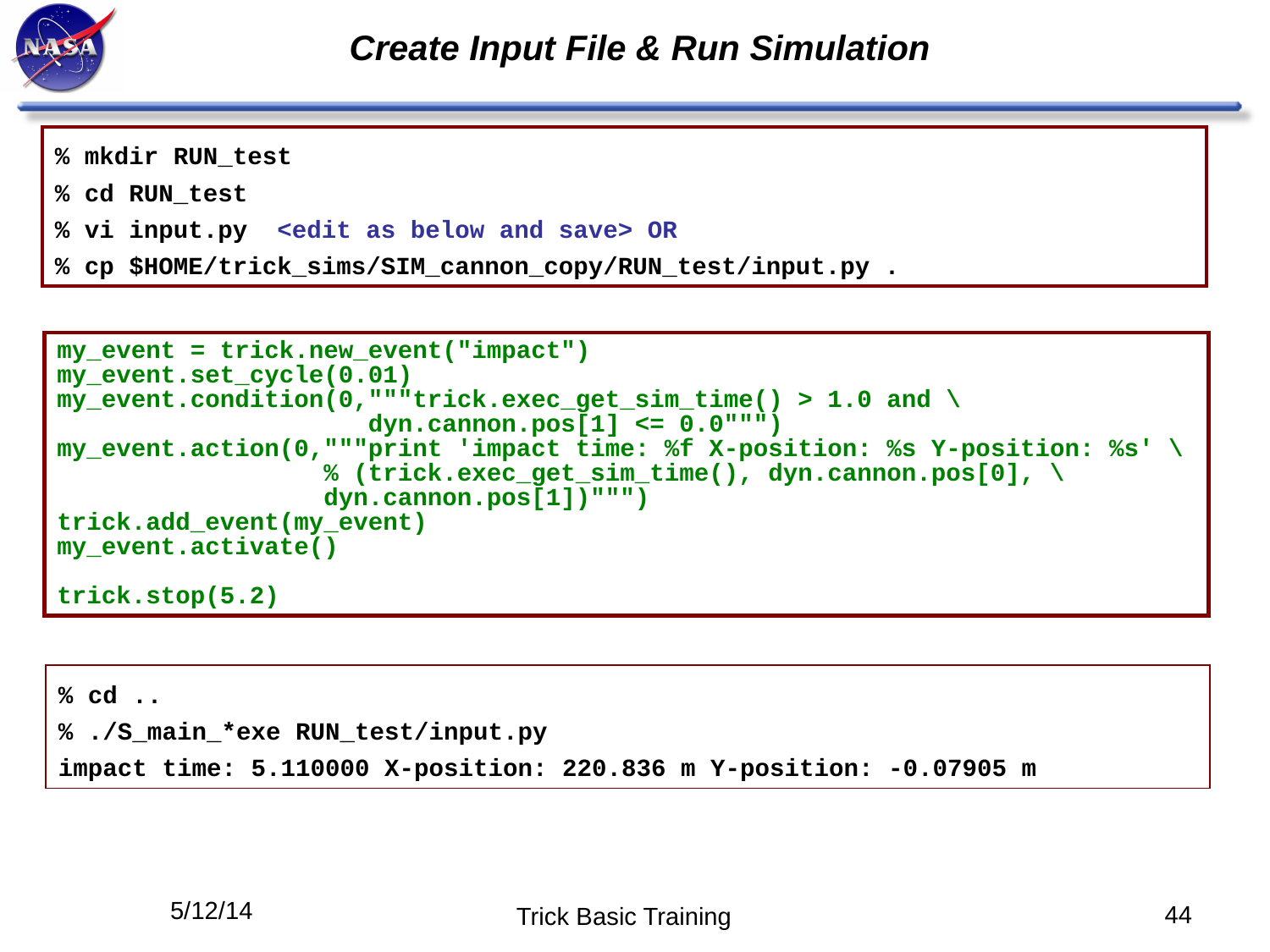

Create Input File & Run Simulation
% mkdir RUN_test
% cd RUN_test
% vi input.py  <edit as below and save> OR
% cp $HOME/trick_sims/SIM_cannon_copy/RUN_test/input.py .
my_event = trick.new_event("impact")
my_event.set_cycle(0.01)
my_event.condition(0,"""trick.exec_get_sim_time() > 1.0 and \
                     dyn.cannon.pos[1] <= 0.0""")
my_event.action(0,"""print 'impact time: %f X-position: %s Y-position: %s' \
                  % (trick.exec_get_sim_time(), dyn.cannon.pos[0], \
                  dyn.cannon.pos[1])""")
trick.add_event(my_event)
my_event.activate()

trick.stop(5.2)
% cd ..
% ./S_main_*exe RUN_test/input.py
impact time: 5.110000 X-position: 220.836 m Y-position: -0.07905 m
5/12/14
44
Trick Basic Training